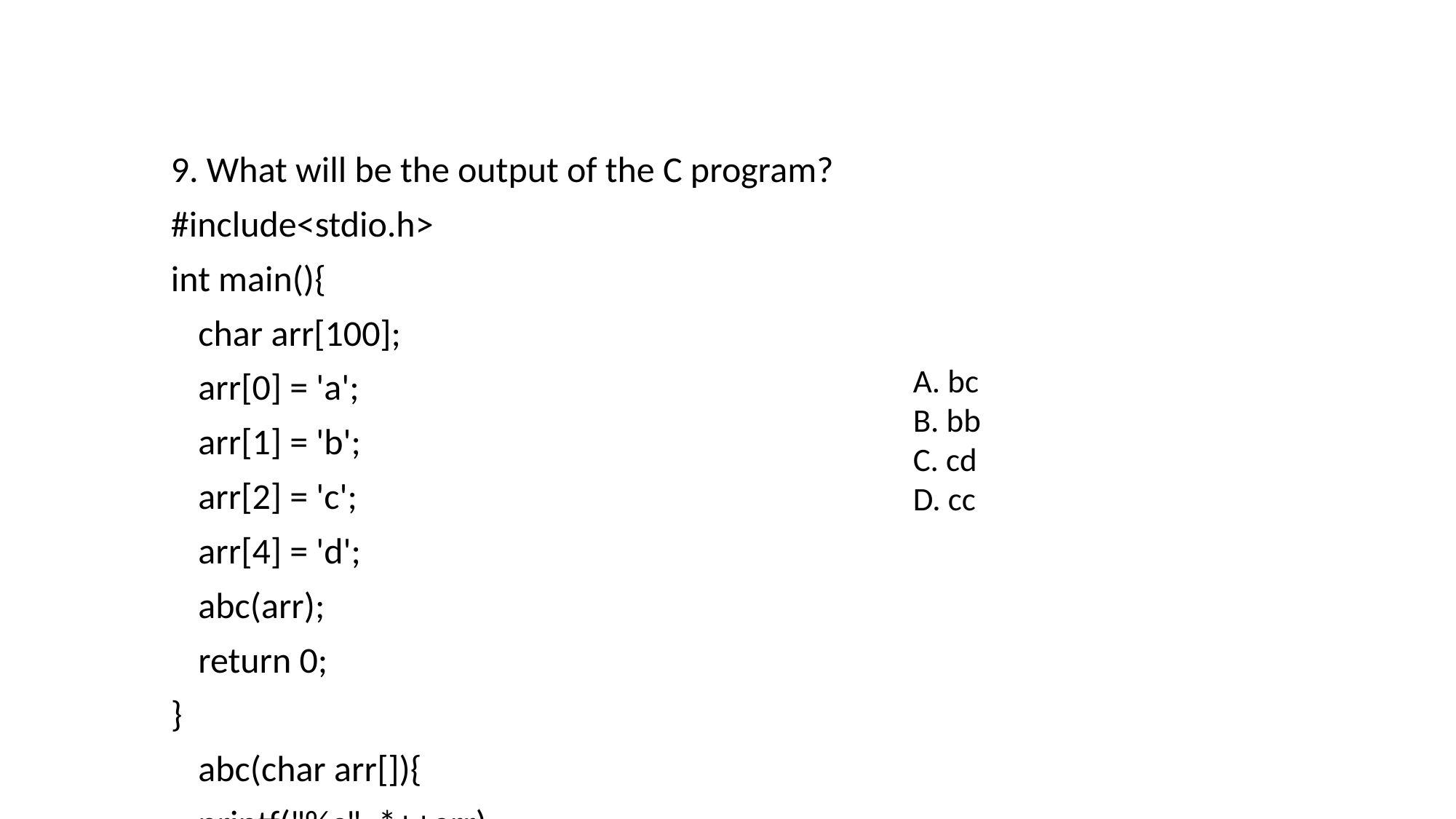

9. What will be the output of the C program?
#include<stdio.h>
int main(){
	char arr[100];
	arr[0] = 'a';
	arr[1] = 'b';
	arr[2] = 'c';
	arr[4] = 'd';
	abc(arr);
	return 0;
}
	abc(char arr[]){
	printf("%c", *++arr);
	printf("%c", *arr++);
}

A. bc
B. bb
C. cd
D. cc